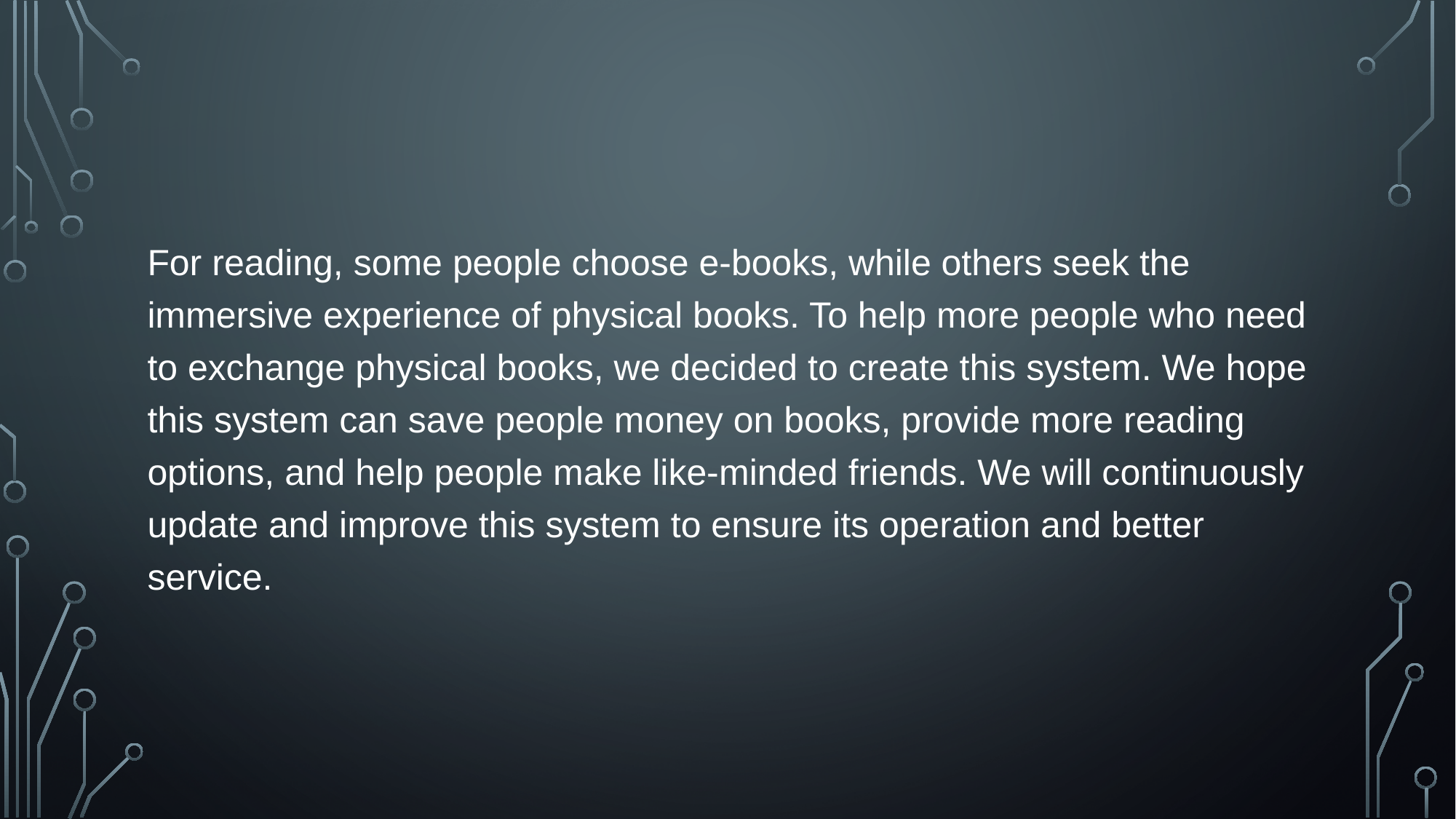

For reading, some people choose e-books, while others seek the immersive experience of physical books. To help more people who need to exchange physical books, we decided to create this system. We hope this system can save people money on books, provide more reading options, and help people make like-minded friends. We will continuously update and improve this system to ensure its operation and better service.